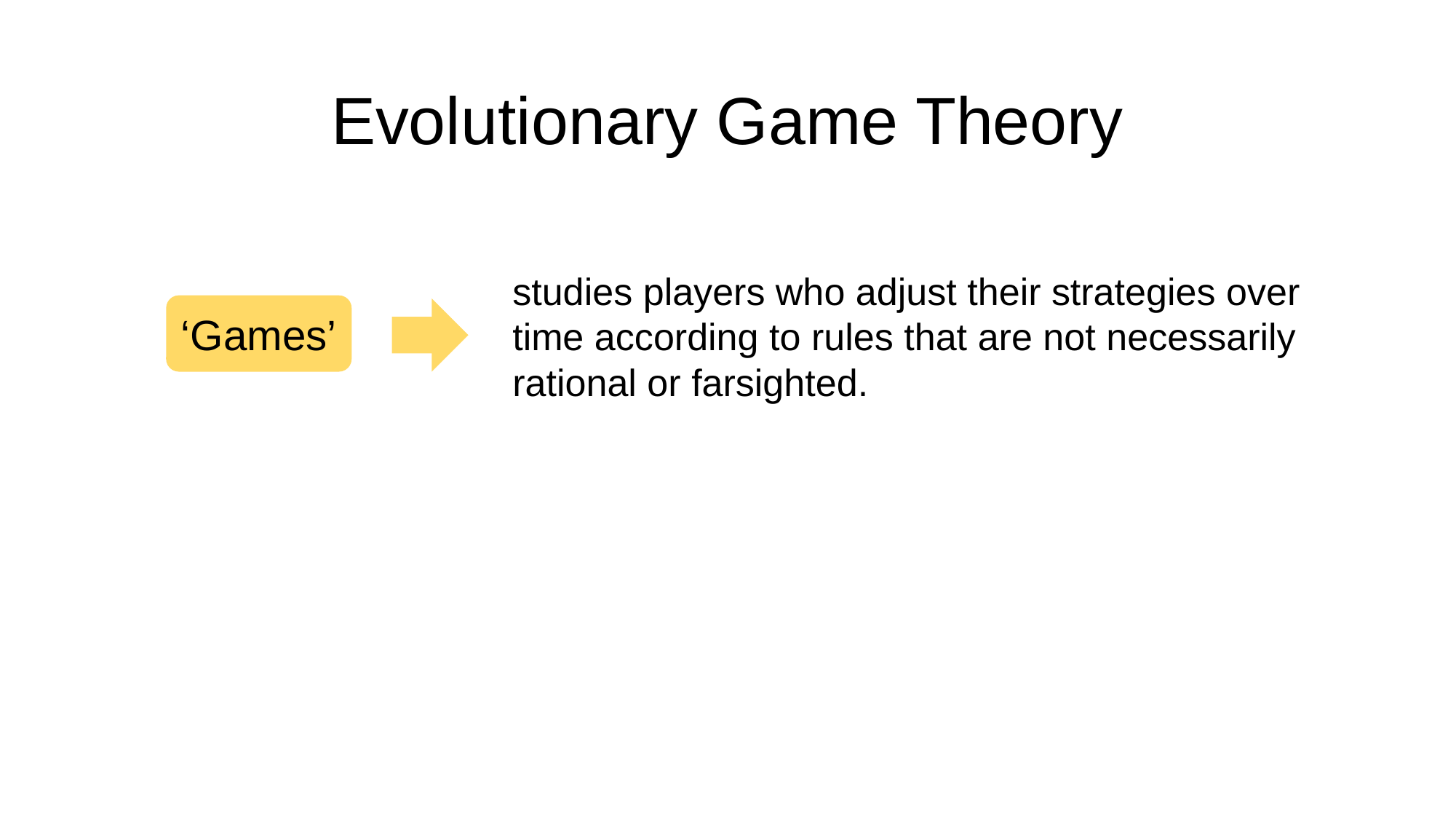

# Evolutionary Game Theory
studies players who adjust their strategies over time according to rules that are not necessarily rational or farsighted.
‘Games’